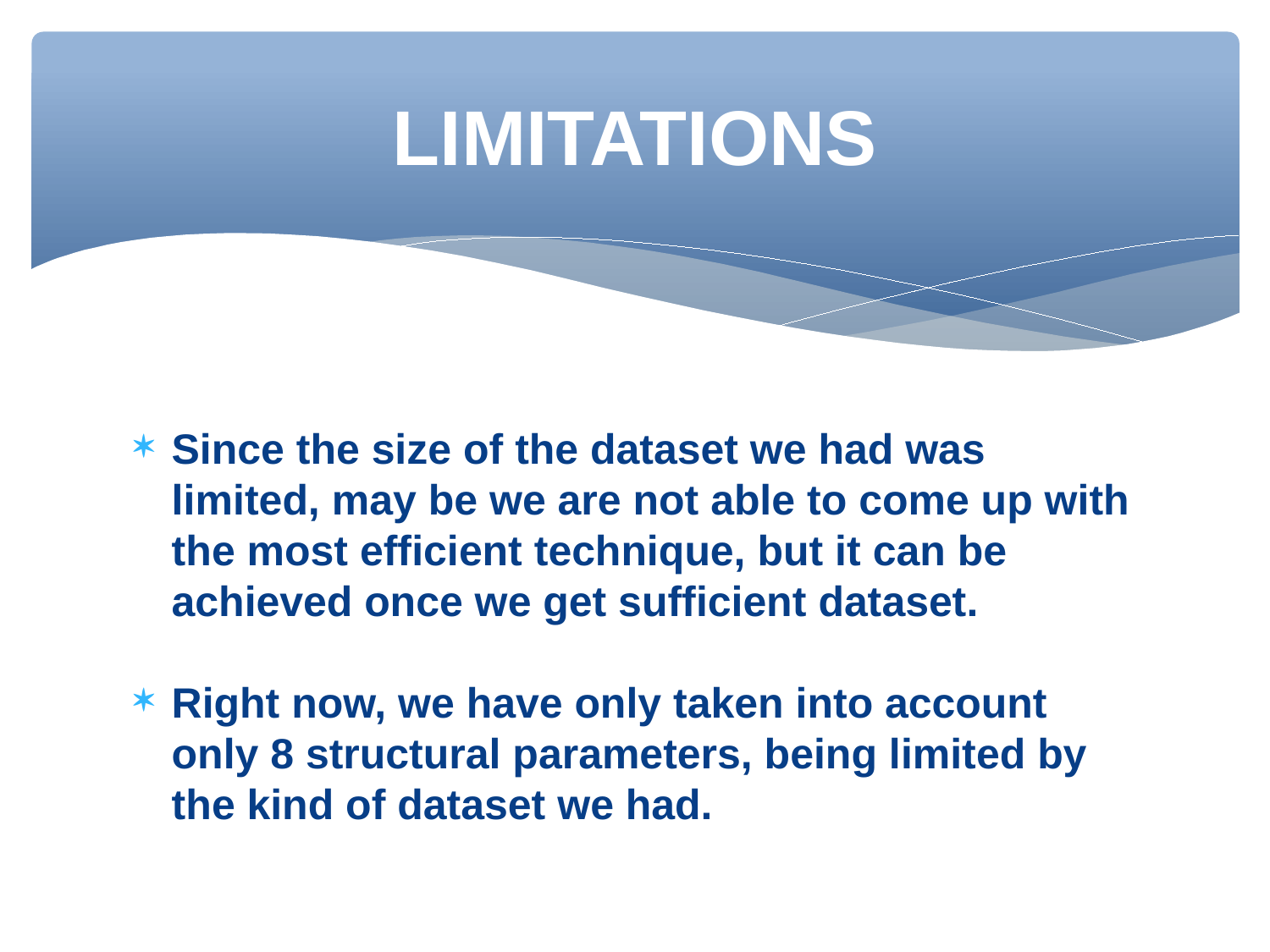

LIMITATIONS
Since the size of the dataset we had was limited, may be we are not able to come up with the most efficient technique, but it can be achieved once we get sufficient dataset.

Right now, we have only taken into account only 8 structural parameters, being limited by the kind of dataset we had.